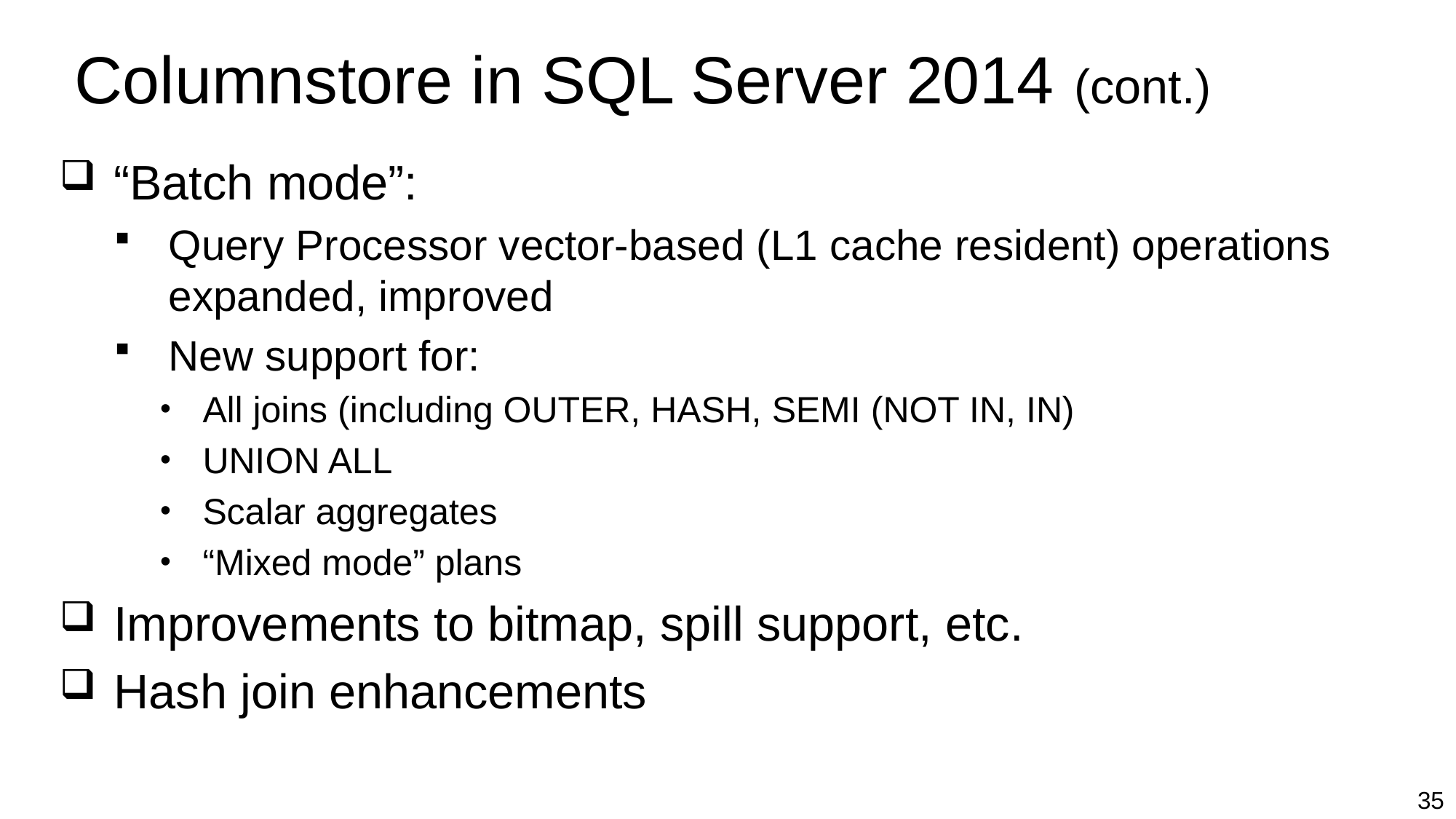

# Columnstore in SQL Server 2014 (cont.)
“Batch mode”:
Query Processor vector-based (L1 cache resident) operations expanded, improved
New support for:
All joins (including OUTER, HASH, SEMI (NOT IN, IN)
UNION ALL
Scalar aggregates
“Mixed mode” plans
Improvements to bitmap, spill support, etc.
Hash join enhancements
35